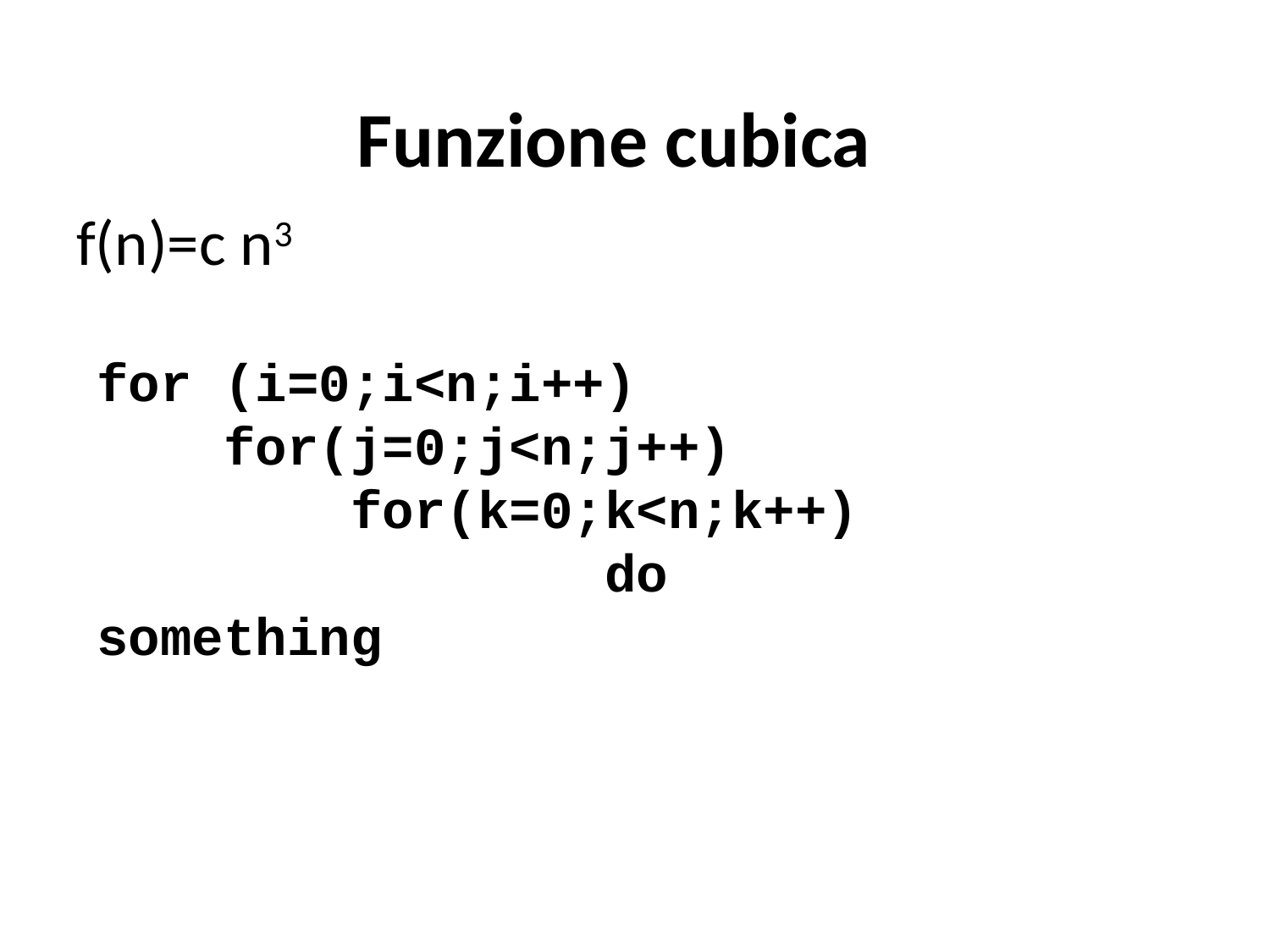

Funzione cubica
f(n)=c n3

for (i=0;i<n;i++)
	for(j=0;j<n;j++)
		for(k=0;k<n;k++)
				do something